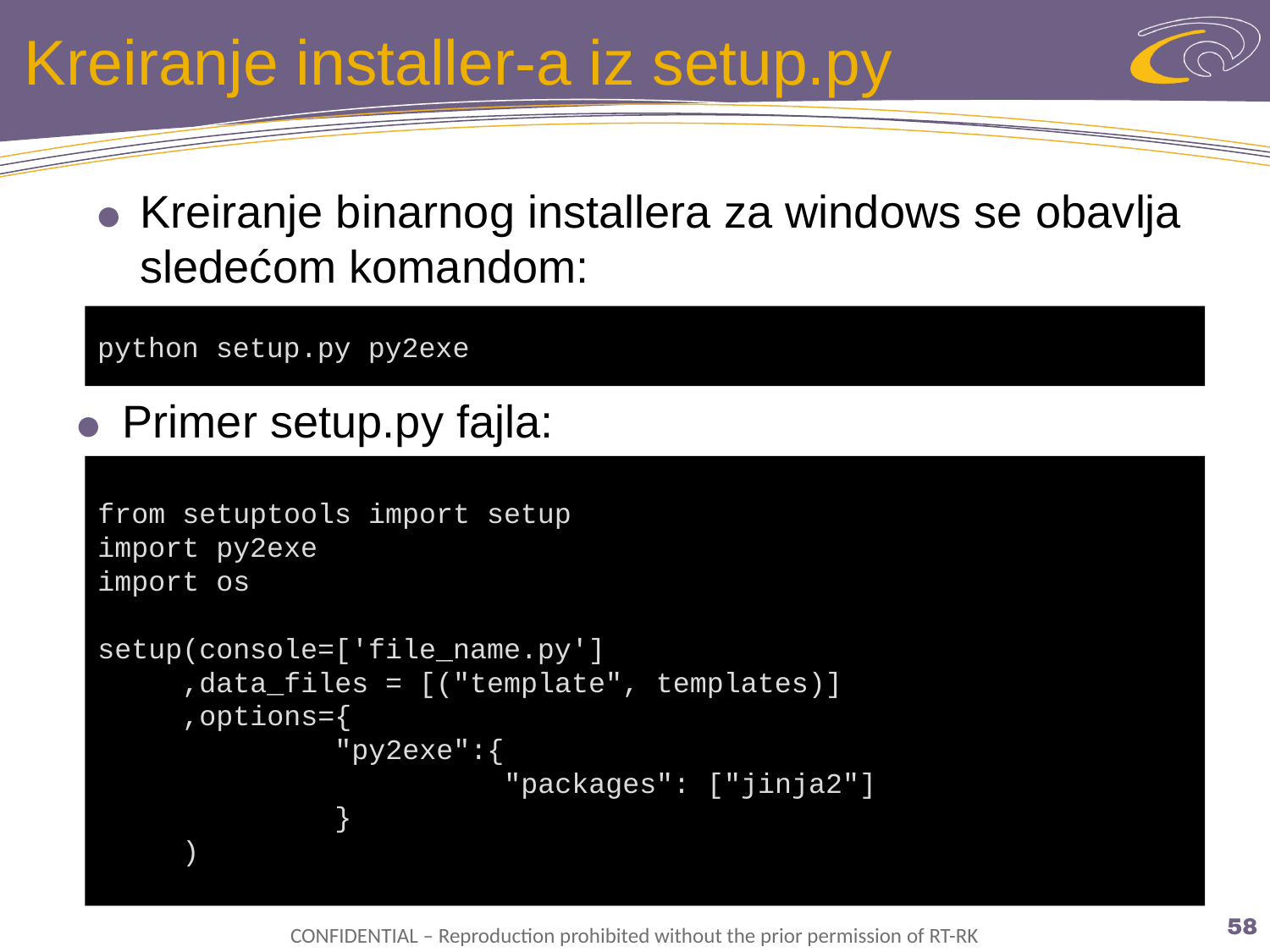

# Kreiranje installer-a iz setup.py
Kreiranje binarnog installera za windows se obavlja sledećom komandom:
python setup.py py2exe
Primer setup.py fajla:
from setuptools import setup
import py2exe
import os

setup(console=['file_name.py']
     ,data_files = [("template", templates)]
     ,options={
              "py2exe":{
                        "packages": ["jinja2"]
              }
     )